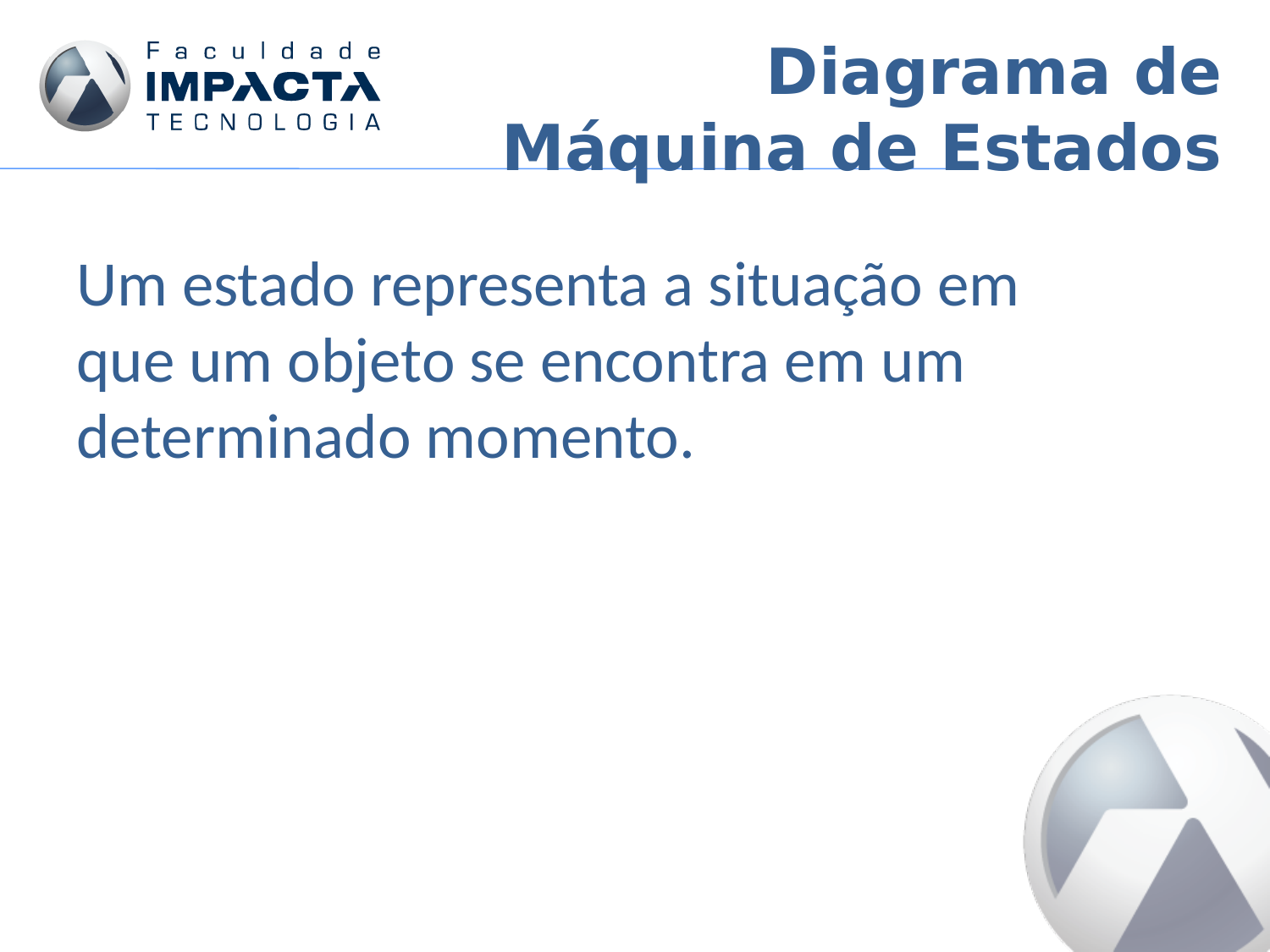

Diagrama de Máquina de Estados
Um estado representa a situação em que um objeto se encontra em um determinado momento.